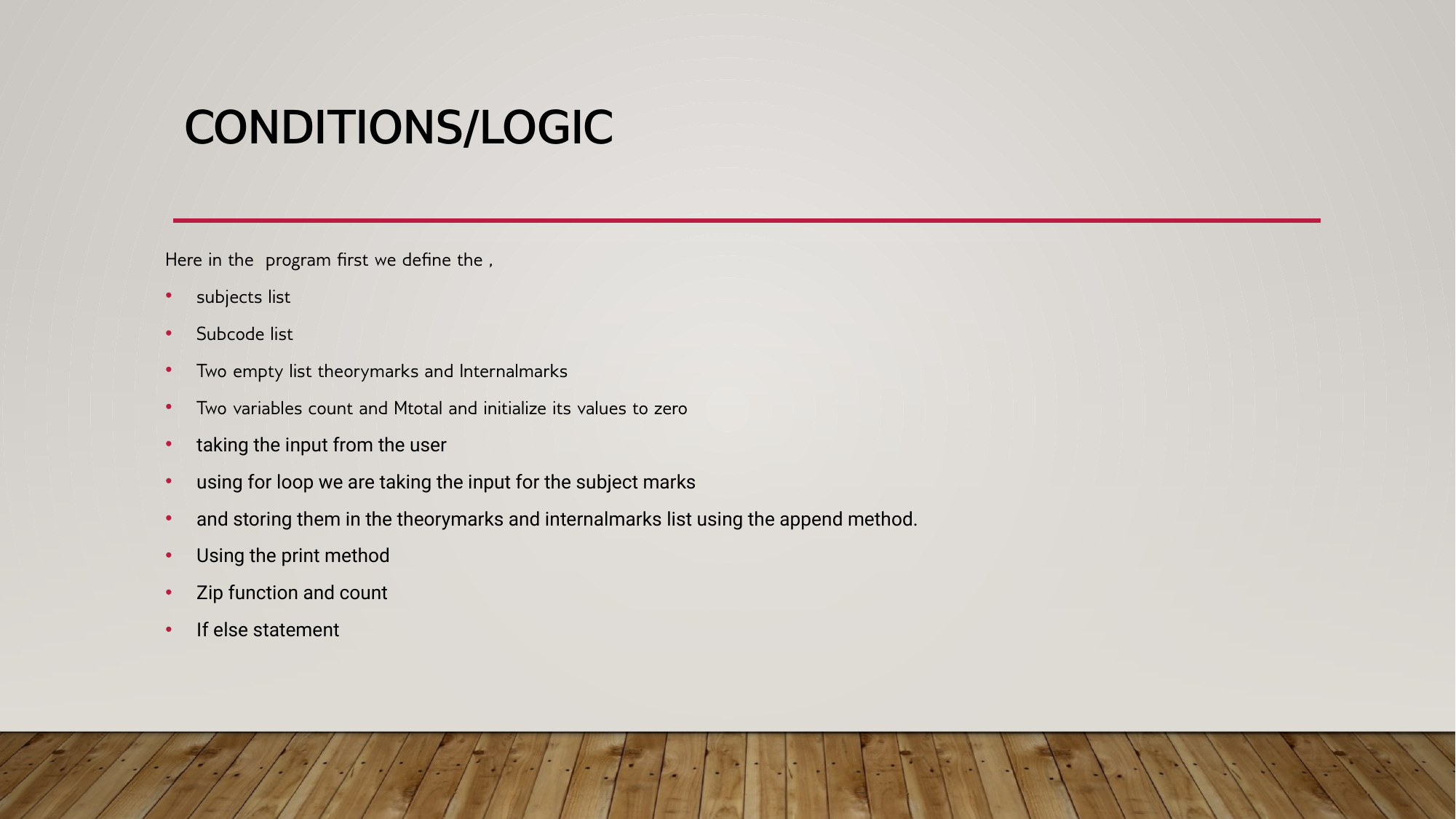

# Conditions/Logic
Here in the  program first we define the ,
subjects list
Subcode list
Two empty list theorymarks and Internalmarks
Two variables count and Mtotal and initialize its values to zero
taking the input from the user
using for loop we are taking the input for the subject marks
and storing them in the theorymarks and internalmarks list using the append method.
Using the print method
Zip function and count
If else statement